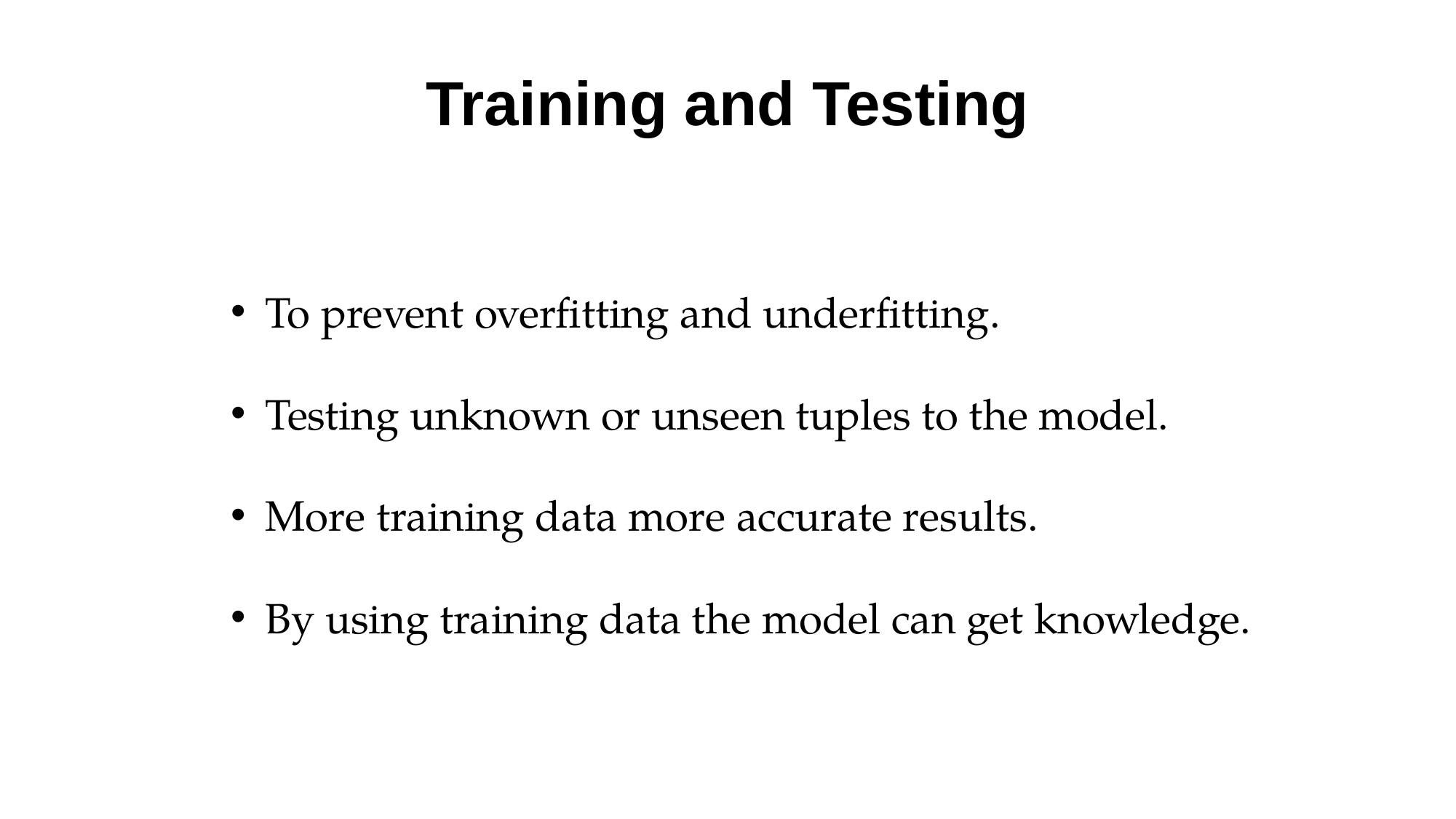

# Training and Testing
To prevent overfitting and underfitting.
Testing unknown or unseen tuples to the model.
More training data more accurate results.
By using training data the model can get knowledge.